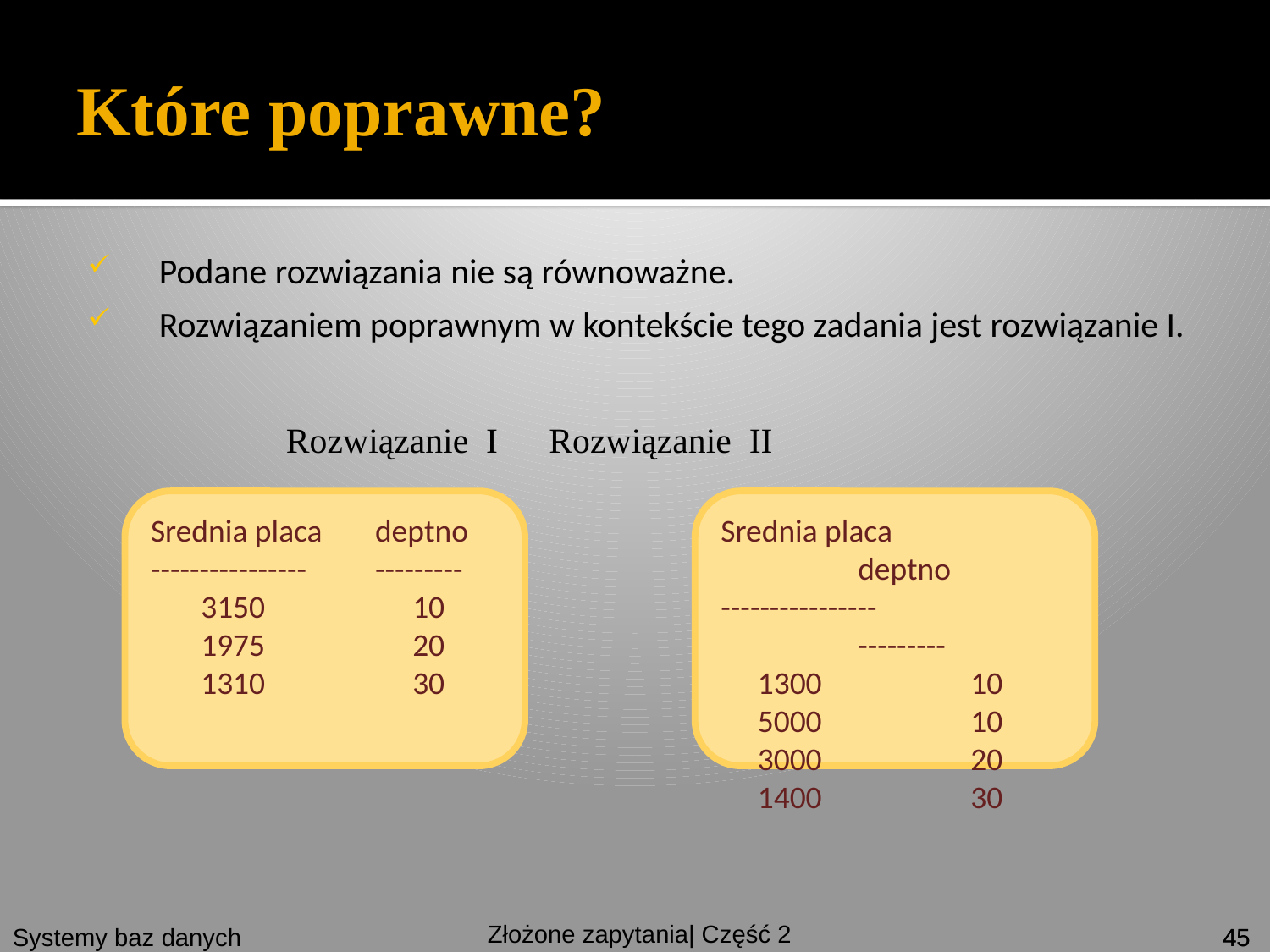

# Które poprawne?
Podane rozwiązania nie są równoważne.
Rozwiązaniem poprawnym w kontekście tego zadania jest rozwiązanie I.

		Rozwiązanie  I	 Rozwiązanie  II
Srednia placa	deptno
----------------	---------
	3150	10
	1975	20
	1310	30
Srednia placa	deptno
----------------	---------
	1300 	10
	5000	10
	3000 	20
	1400	30
Złożone zapytania| Część 2